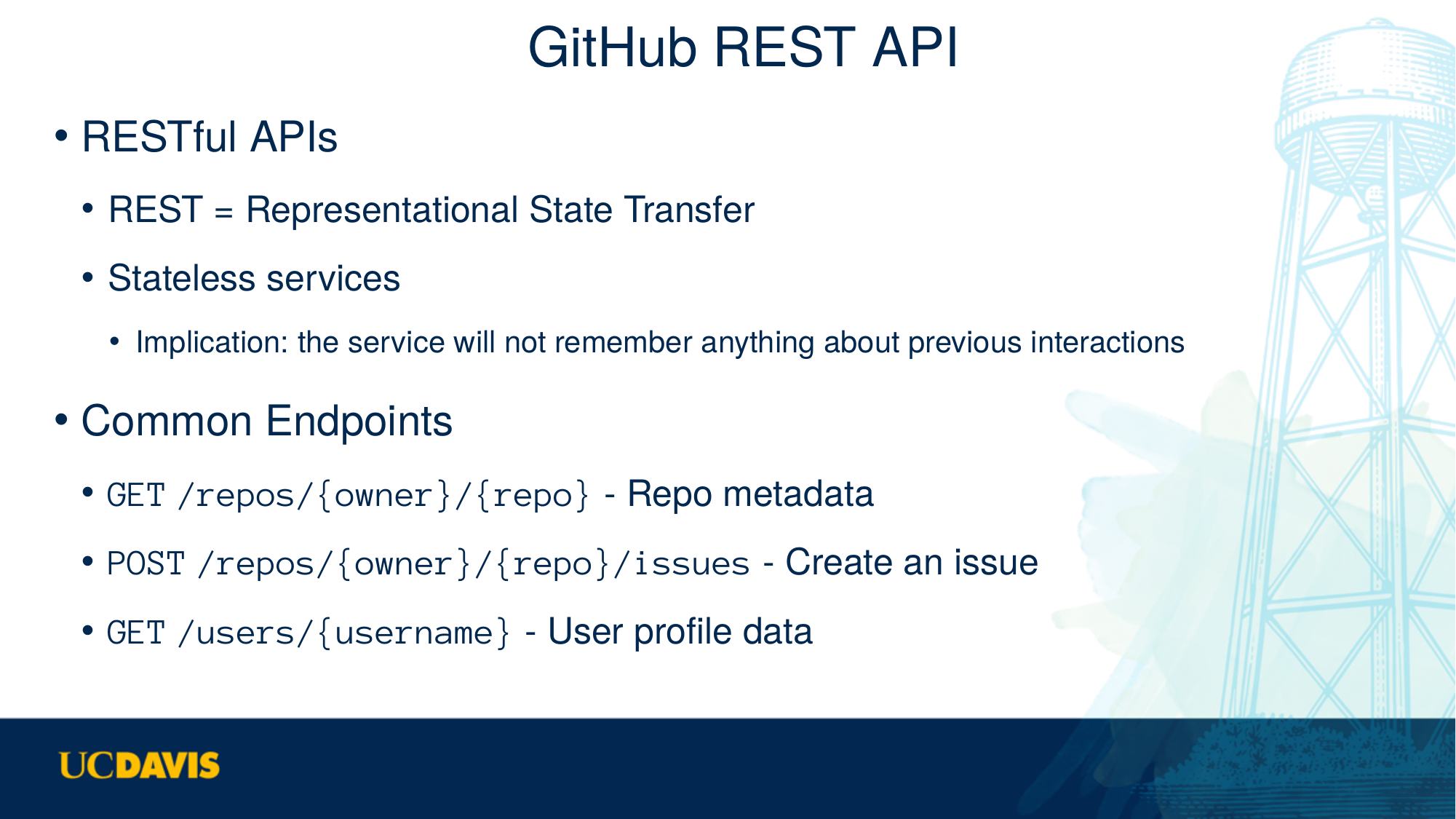

# GitHub REST API
RESTful APIs
REST = Representational State Transfer
Stateless services
Implication: the service will not remember anything about previous interactions
Common Endpoints
GET /repos/{owner}/{repo} - Repo metadata
POST /repos/{owner}/{repo}/issues - Create an issue
GET /users/{username} - User profile data